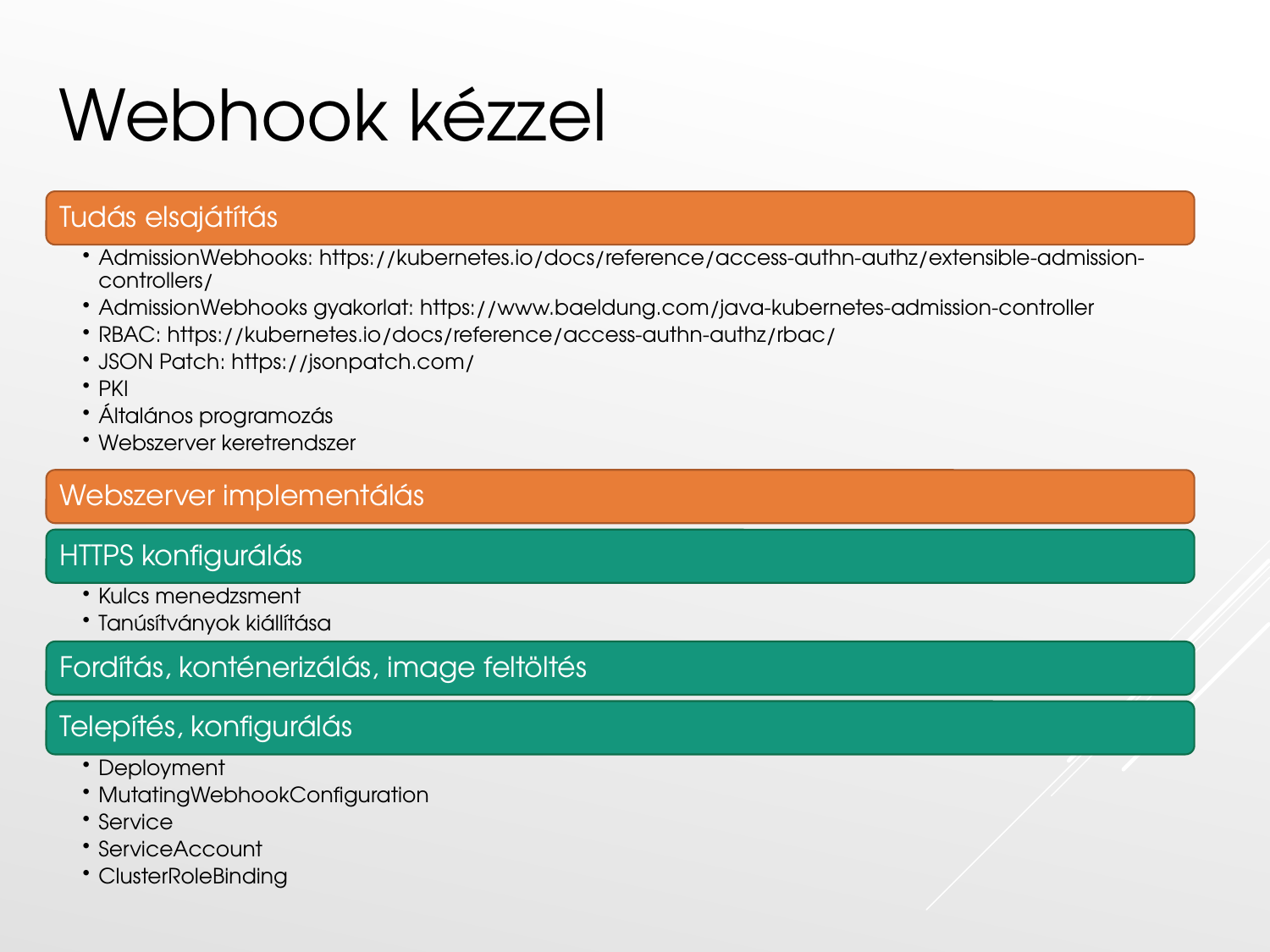

# Webhook kézzel
Tudás elsajátítás
AdmissionWebhooks: https://kubernetes.io/docs/reference/access-authn-authz/extensible-admission-controllers/
AdmissionWebhooks gyakorlat: https://www.baeldung.com/java-kubernetes-admission-controller
RBAC: https://kubernetes.io/docs/reference/access-authn-authz/rbac/
JSON Patch: https://jsonpatch.com/
PKI
Általános programozás
Webszerver keretrendszer
Webszerver implementálás
HTTPS konfigurálás
Kulcs menedzsment
Tanúsítványok kiállítása
Fordítás, konténerizálás, image feltöltés
Telepítés, konfigurálás
Deployment
MutatingWebhookConfiguration
Service
ServiceAccount
ClusterRoleBinding